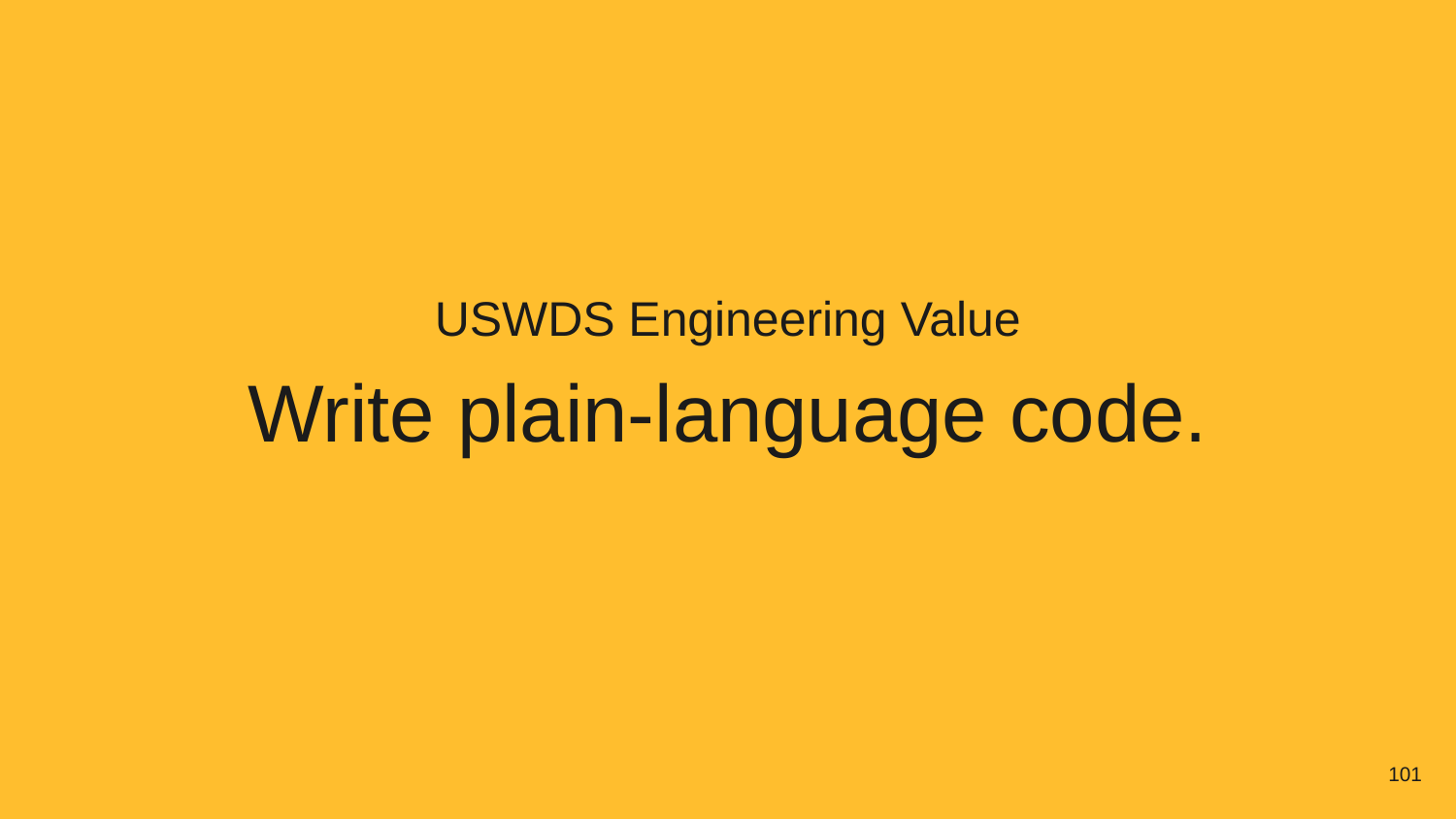

# USWDS Engineering Value
Write plain-language code.
101